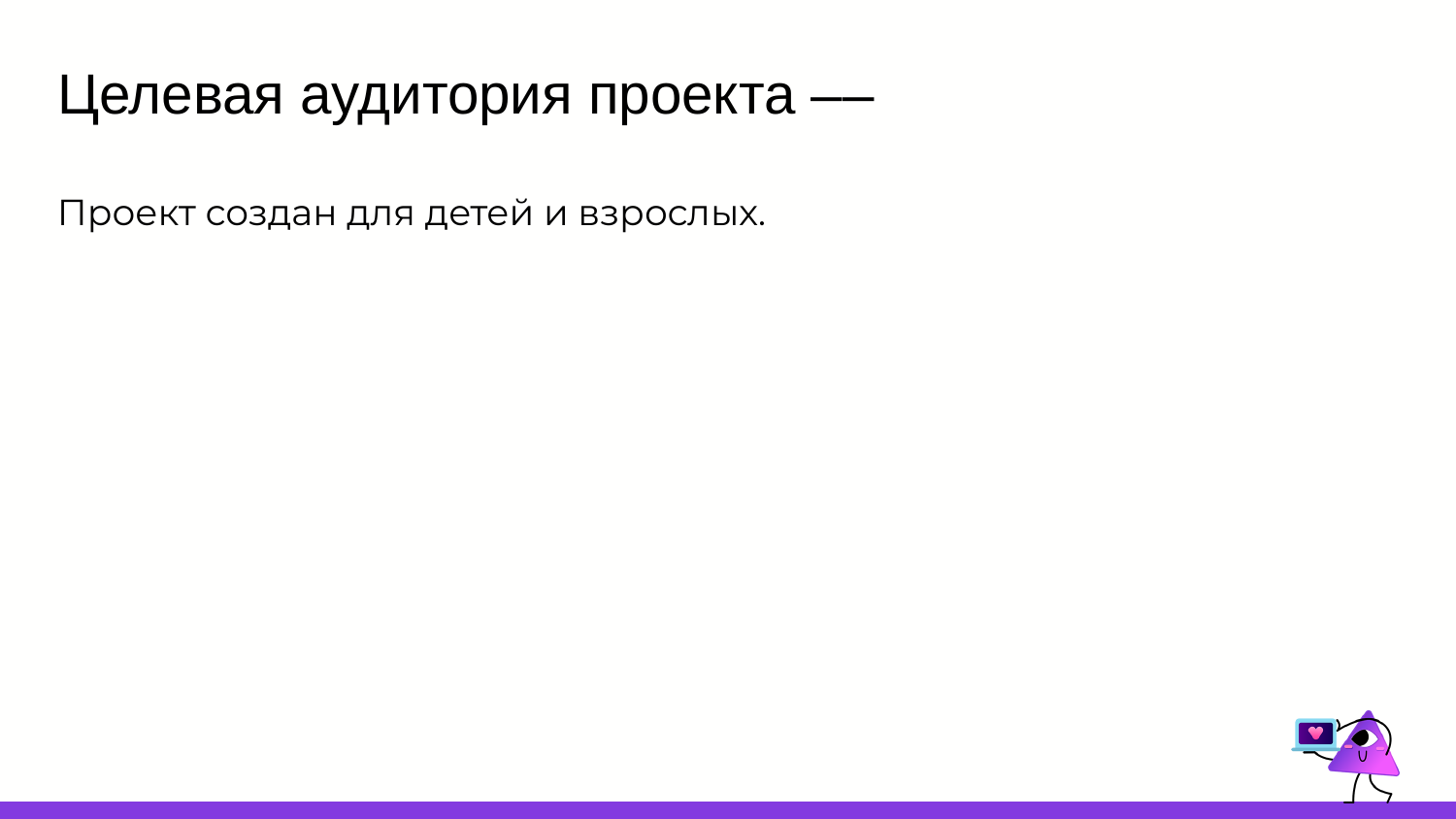

# Целевая аудитория проекта ––
Проект создан для детей и взрослых.